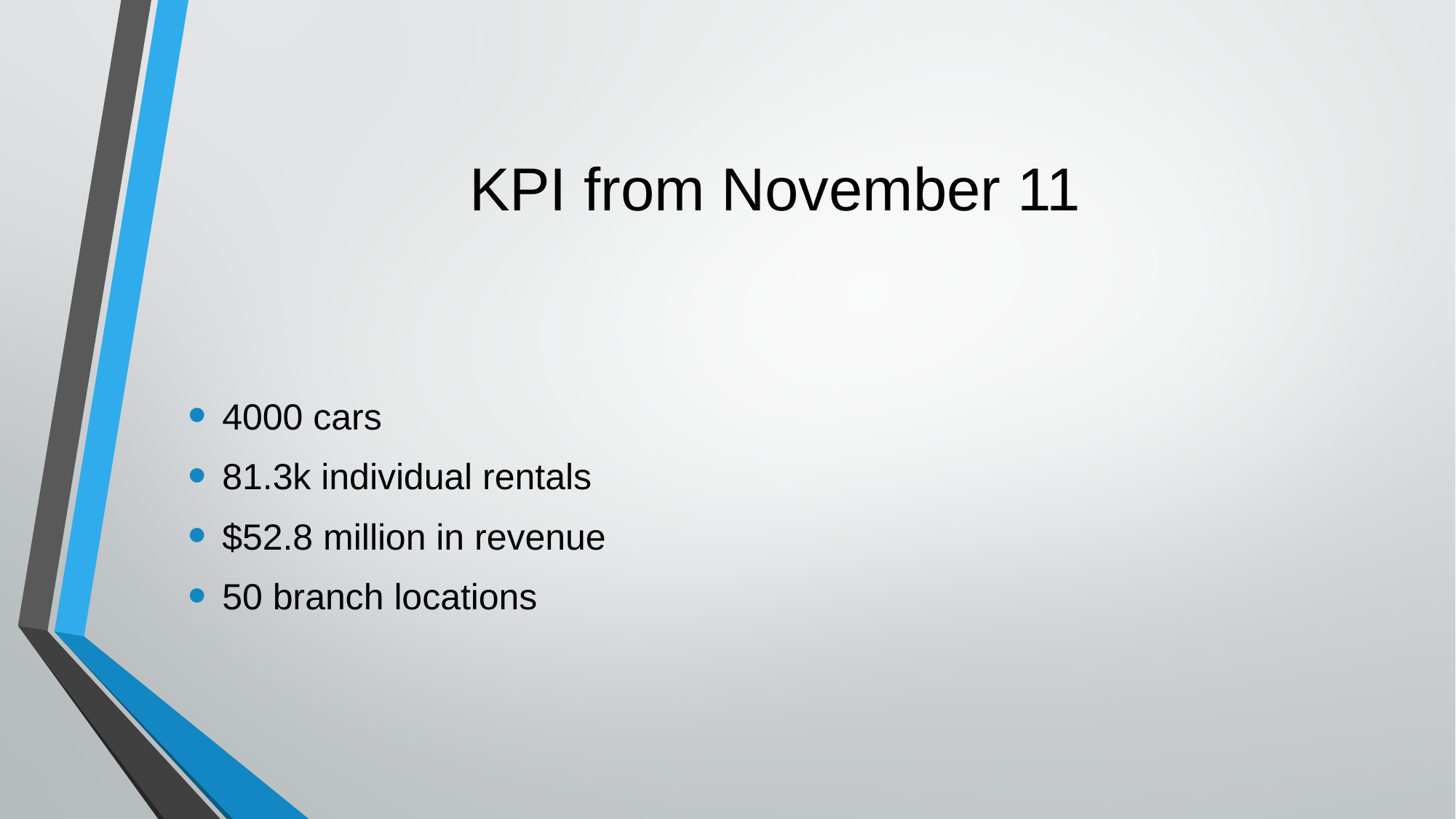

# KPI from November 11
4000 cars
81.3k individual rentals
$52.8 million in revenue
50 branch locations